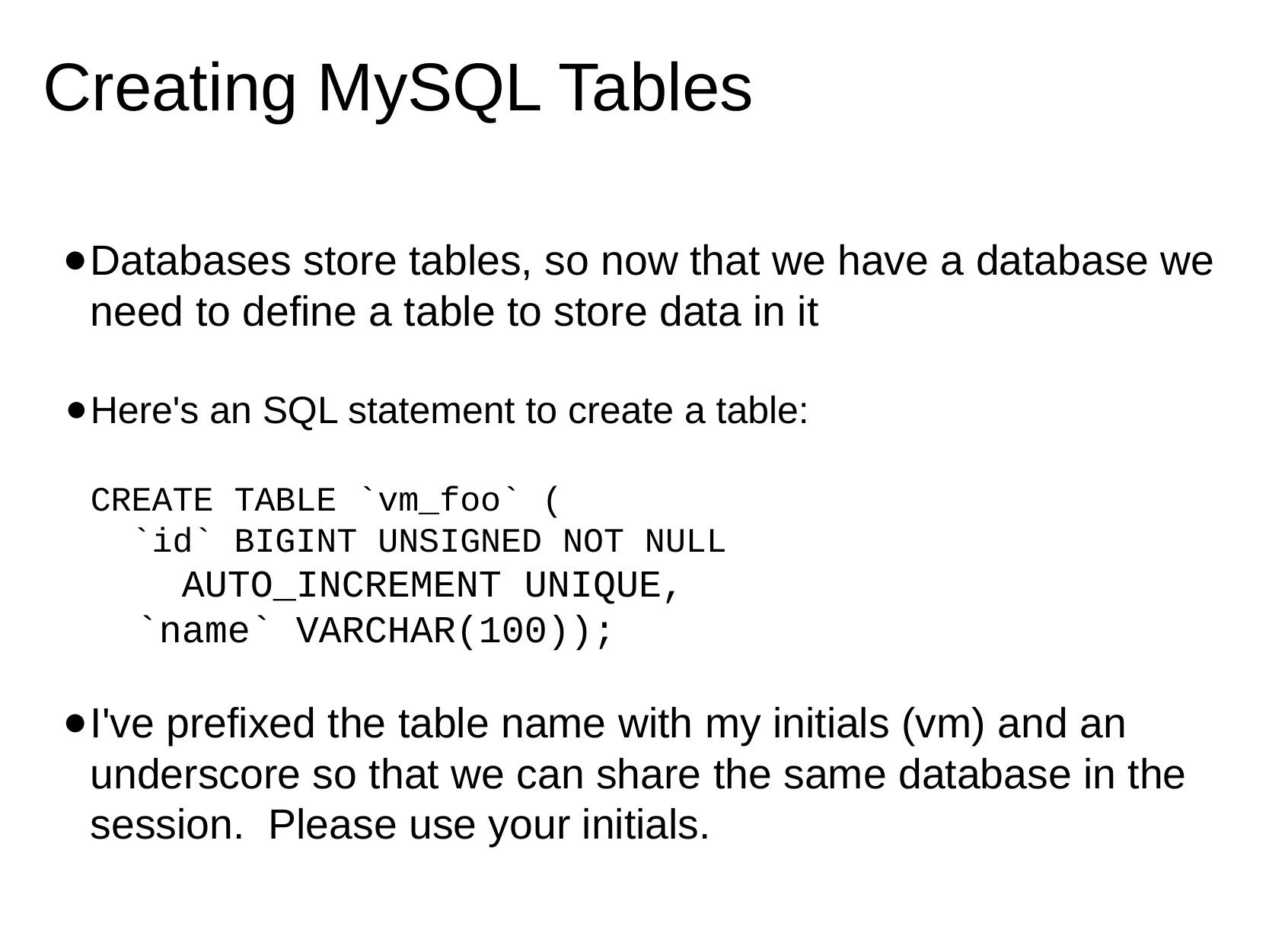

# Creating MySQL Tables
Databases store tables, so now that we have a database we need to define a table to store data in it

Here's an SQL statement to create a table:
CREATE TABLE `vm_foo` (
  `id` BIGINT UNSIGNED NOT NULL
    AUTO_INCREMENT UNIQUE,
  `name` VARCHAR(100));
I've prefixed the table name with my initials (vm) and an underscore so that we can share the same database in the session.  Please use your initials.